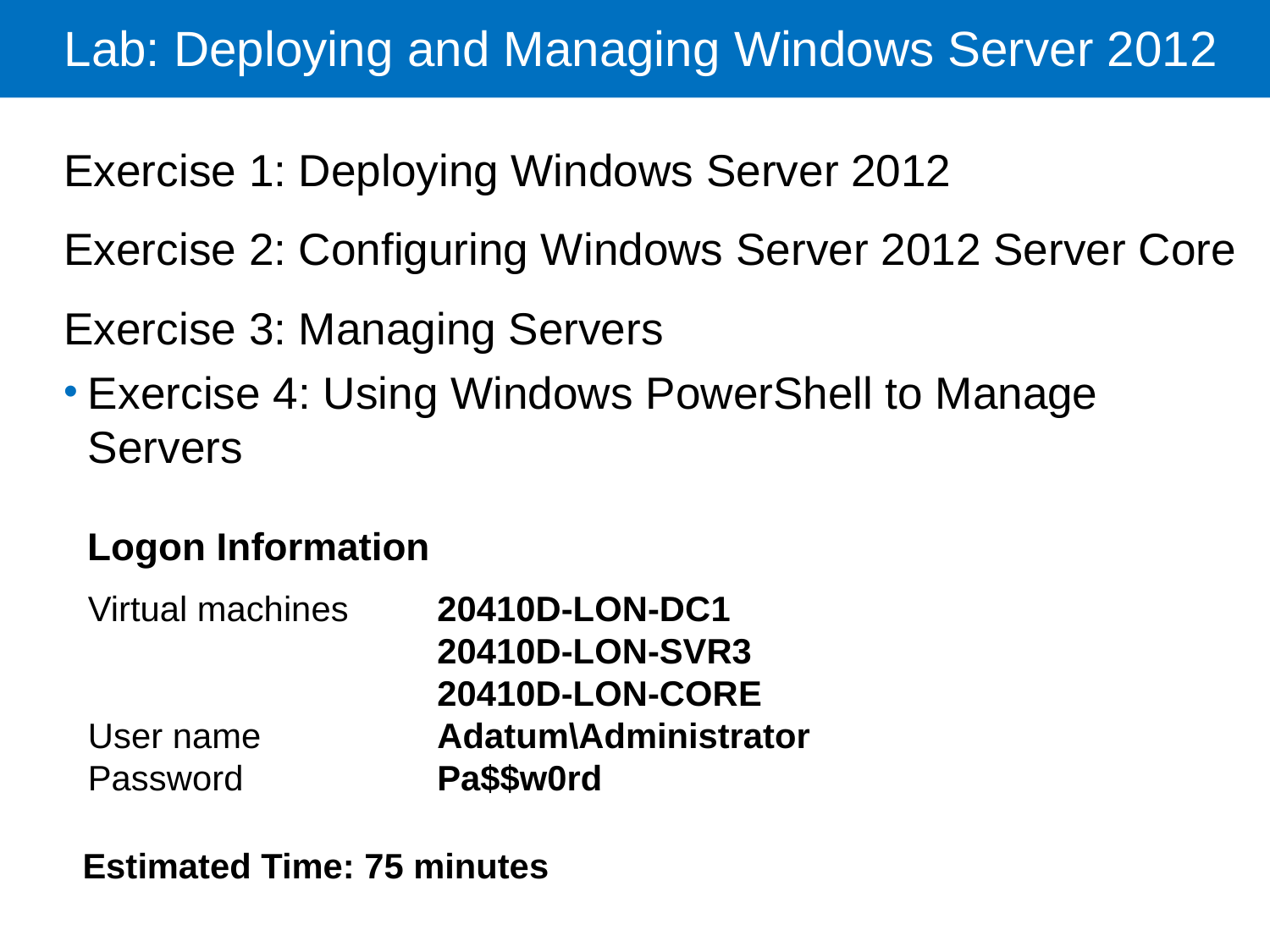

# Lab: Deploying and Managing Windows Server 2012
Exercise 1: Deploying Windows Server 2012
Exercise 2: Configuring Windows Server 2012 Server Core
Exercise 3: Managing Servers
Exercise 4: Using Windows PowerShell to Manage Servers
Logon Information
Virtual machines	20410D‑LON‑DC1
	20410D‑LON‑SVR3
	20410D‑LON‑CORE
User name	Adatum\Administrator
Password	Pa$$w0rd
Estimated Time: 75 minutes